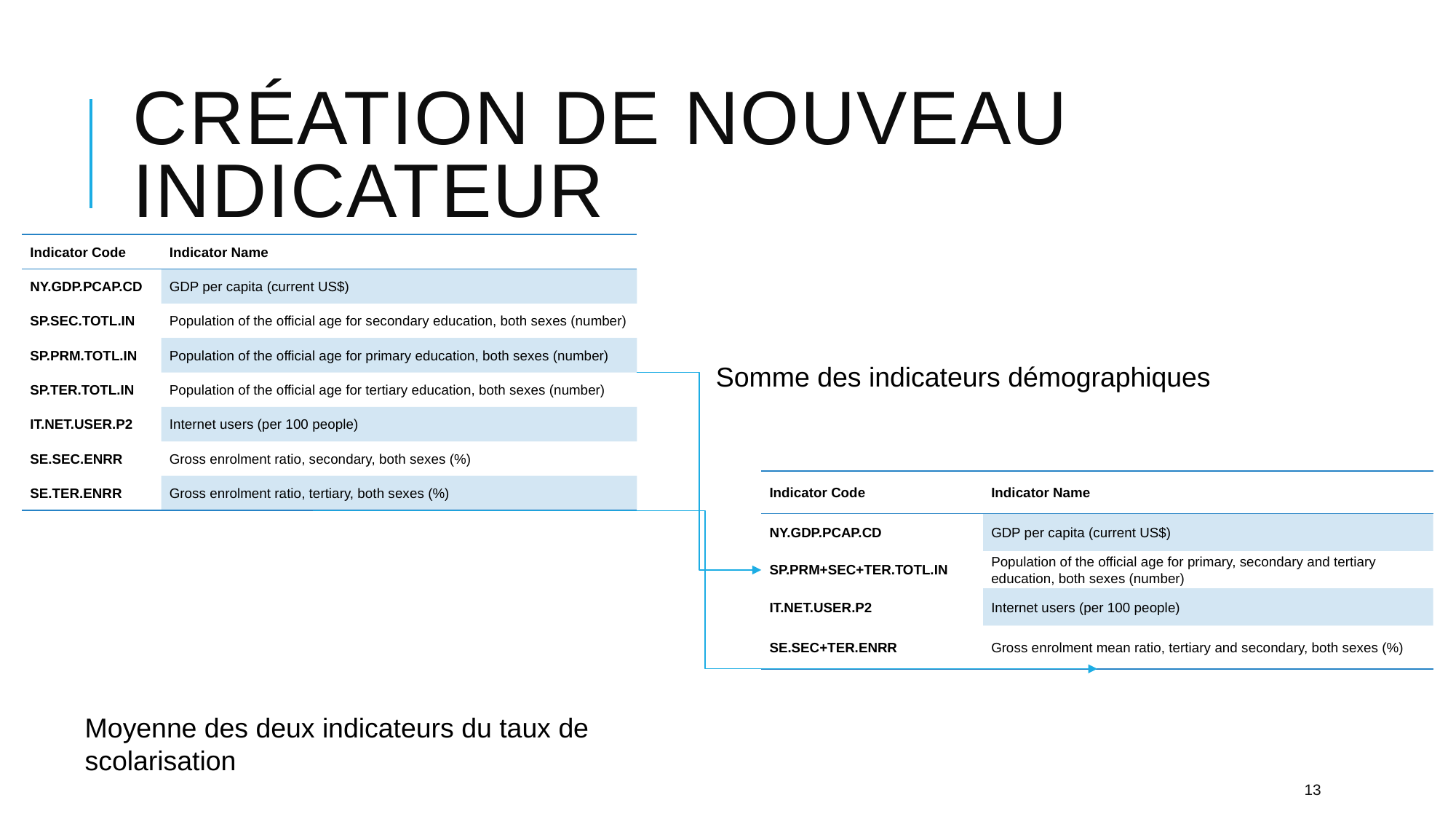

# Création de nouveau indicateur
| Indicator Code | Indicator Name |
| --- | --- |
| NY.GDP.PCAP.CD | GDP per capita (current US$) |
| SP.SEC.TOTL.IN | Population of the official age for secondary education, both sexes (number) |
| SP.PRM.TOTL.IN | Population of the official age for primary education, both sexes (number) |
| SP.TER.TOTL.IN | Population of the official age for tertiary education, both sexes (number) |
| IT.NET.USER.P2 | Internet users (per 100 people) |
| SE.SEC.ENRR | Gross enrolment ratio, secondary, both sexes (%) |
| SE.TER.ENRR | Gross enrolment ratio, tertiary, both sexes (%) |
Somme des indicateurs démographiques
| Indicator Code | Indicator Name |
| --- | --- |
| NY.GDP.PCAP.CD | GDP per capita (current US$) |
| SP.PRM+SEC+TER.TOTL.IN | Population of the official age for primary, secondary and tertiary education, both sexes (number) |
| IT.NET.USER.P2 | Internet users (per 100 people) |
| SE.SEC+TER.ENRR | Gross enrolment mean ratio, tertiary and secondary, both sexes (%) |
Moyenne des deux indicateurs du taux de scolarisation
13